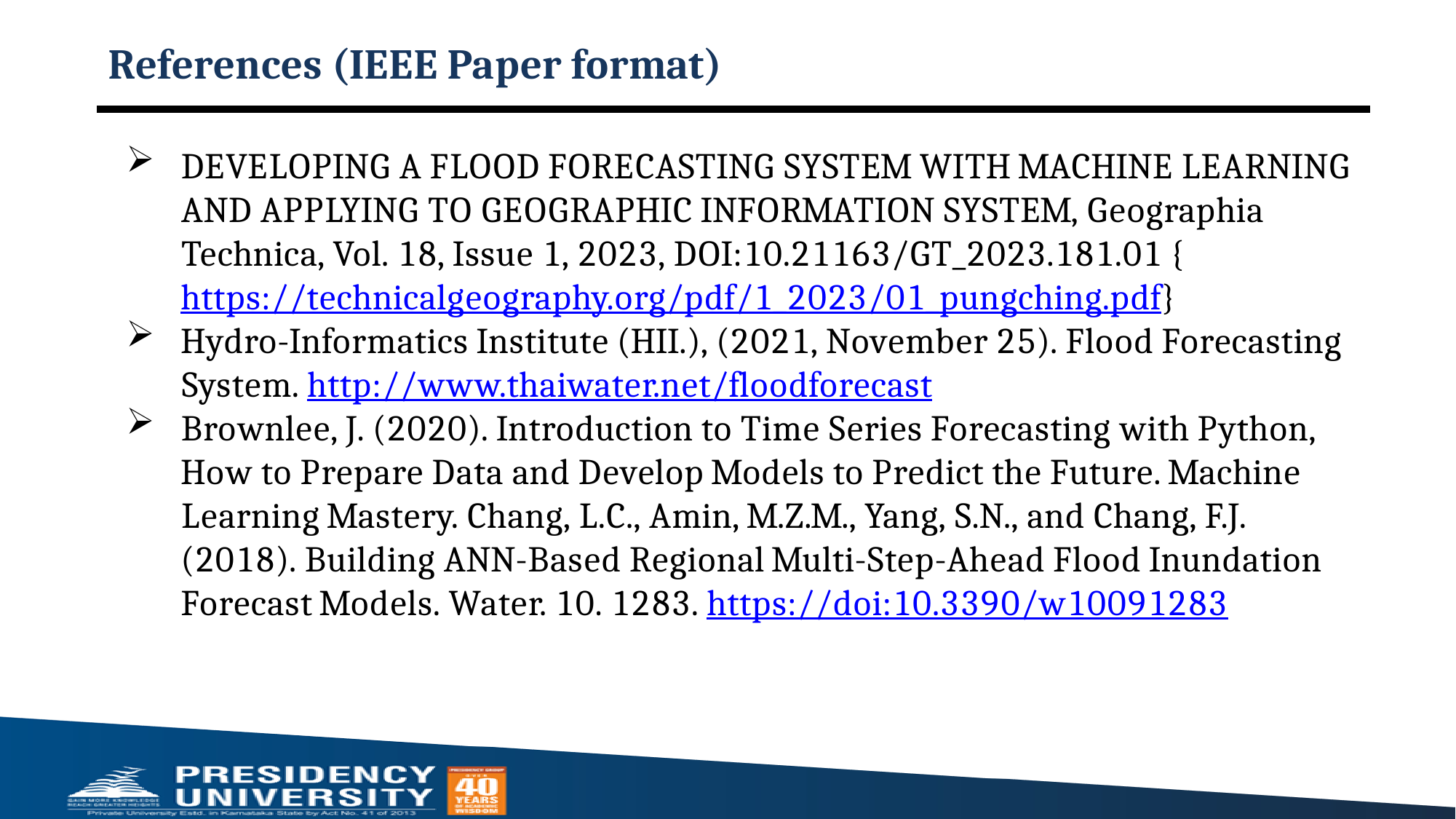

# References (IEEE Paper format)
DEVELOPING A FLOOD FORECASTING SYSTEM WITH MACHINE LEARNING AND APPLYING TO GEOGRAPHIC INFORMATION SYSTEM, Geographia Technica, Vol. 18, Issue 1, 2023, DOI:10.21163/GT_2023.181.01 {https://technicalgeography.org/pdf/1_2023/01_pungching.pdf}
Hydro-Informatics Institute (HII.), (2021, November 25). Flood Forecasting System. http://www.thaiwater.net/floodforecast
Brownlee, J. (2020). Introduction to Time Series Forecasting with Python, How to Prepare Data and Develop Models to Predict the Future. Machine Learning Mastery. Chang, L.C., Amin, M.Z.M., Yang, S.N., and Chang, F.J. (2018). Building ANN-Based Regional Multi-Step-Ahead Flood Inundation Forecast Models. Water. 10. 1283. https://doi:10.3390/w10091283